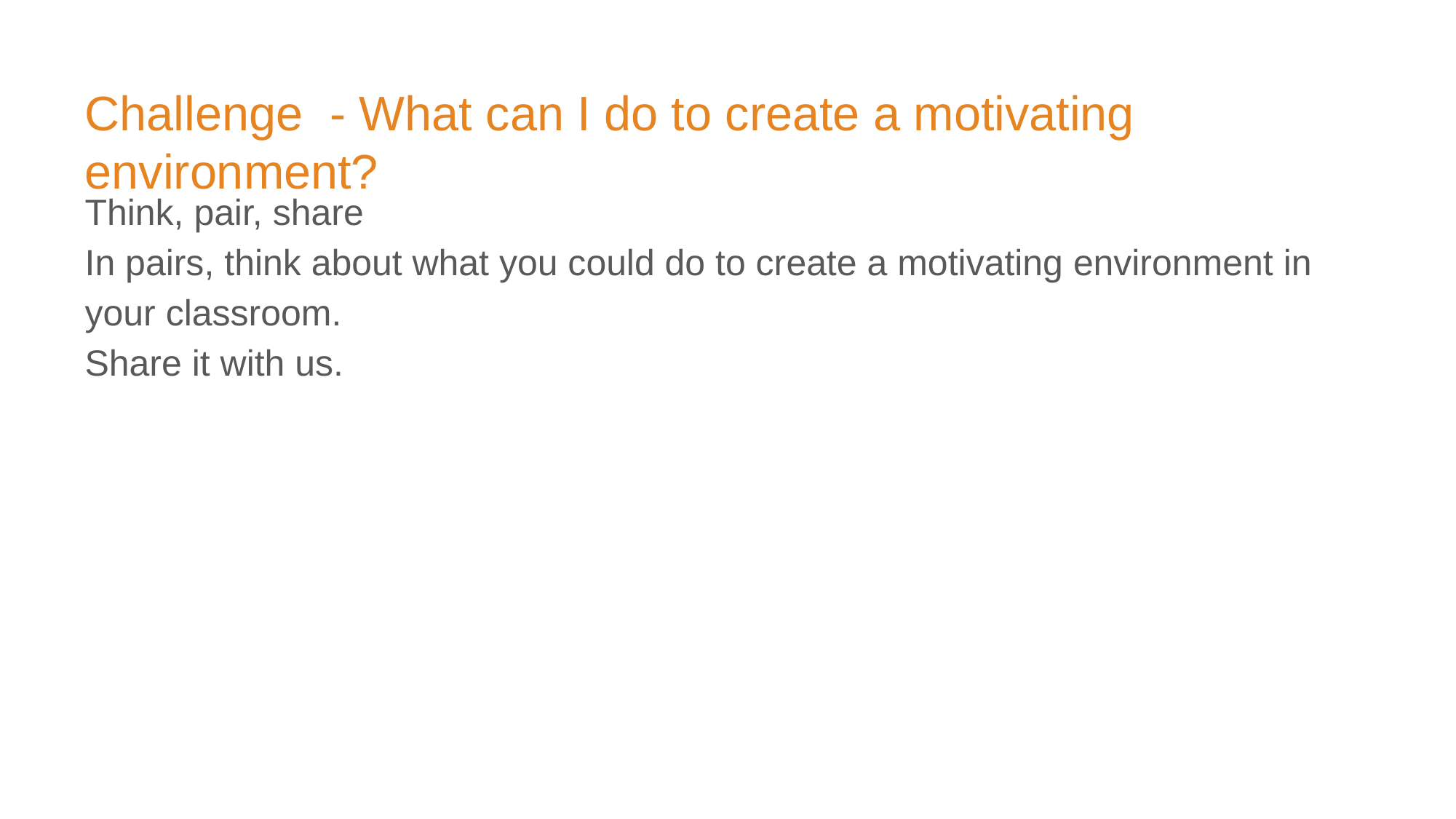

# Challenge  - What can I do to create a motivating environment?
Think, pair, share
In pairs, think about what you could do to create a motivating environment in your classroom.
Share it with us.